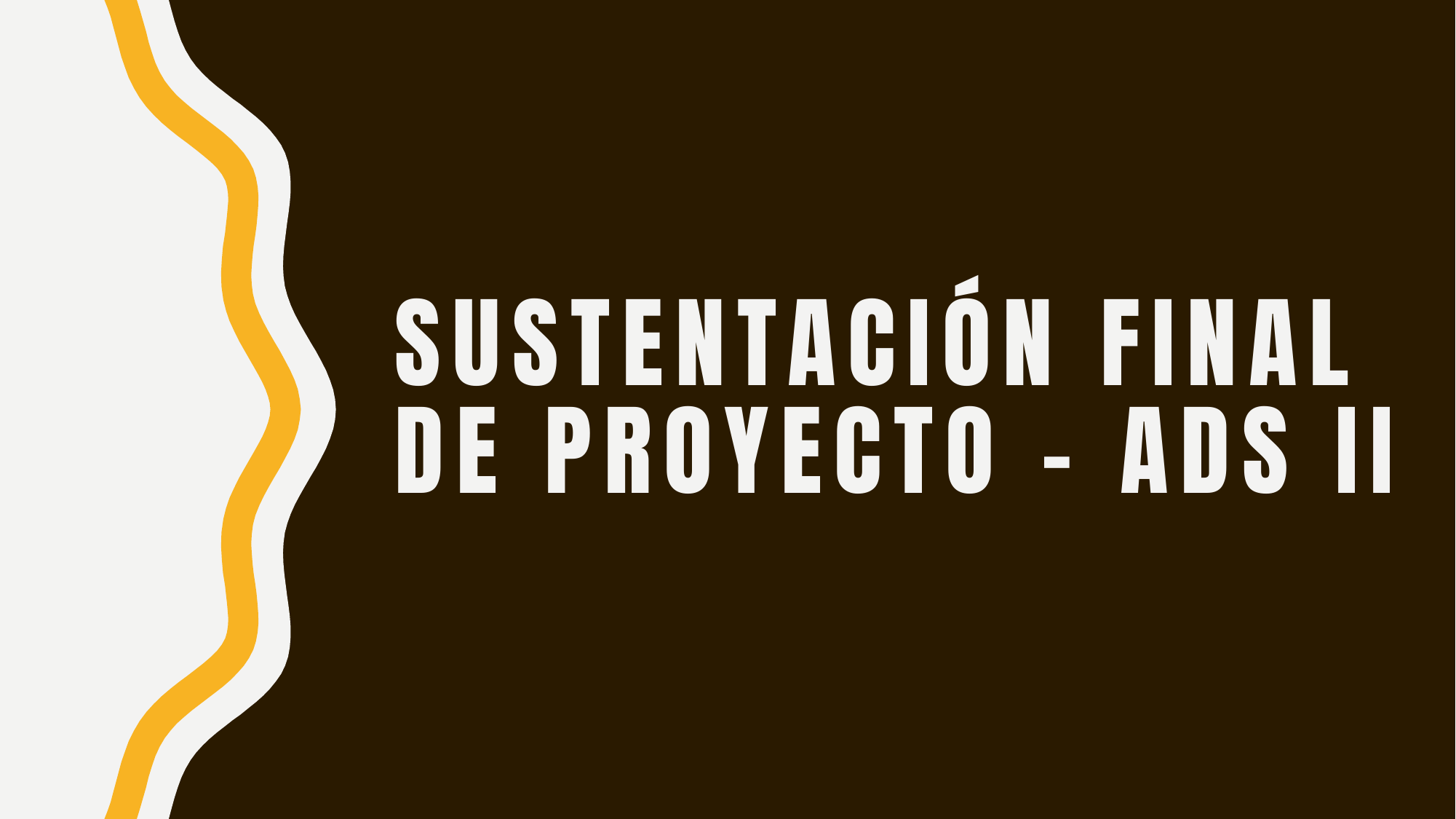

# SUSTENTACIÓN FINAL DE PROYECTO – ADS II